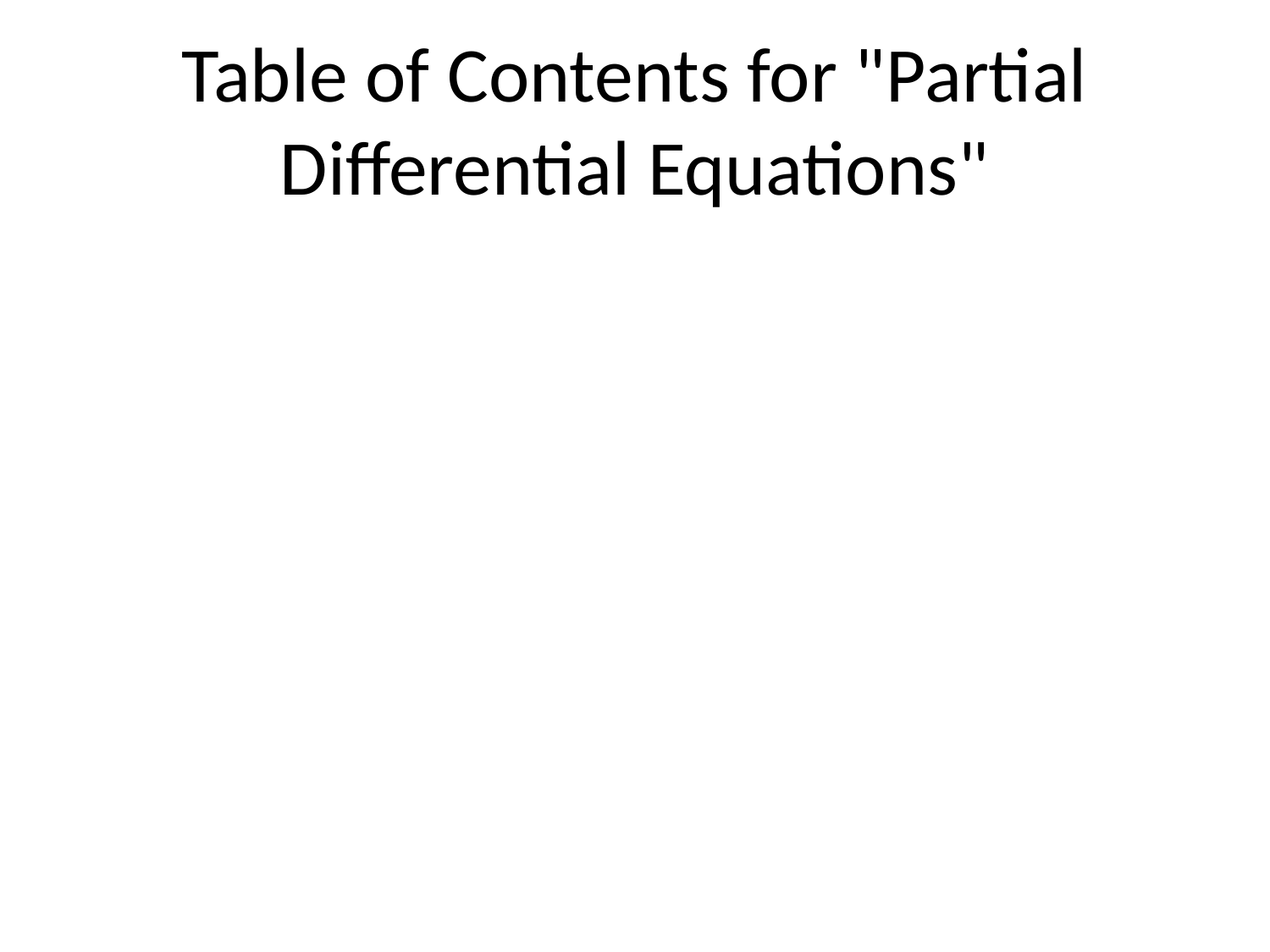

# Table of Contents for "Partial Differential Equations"